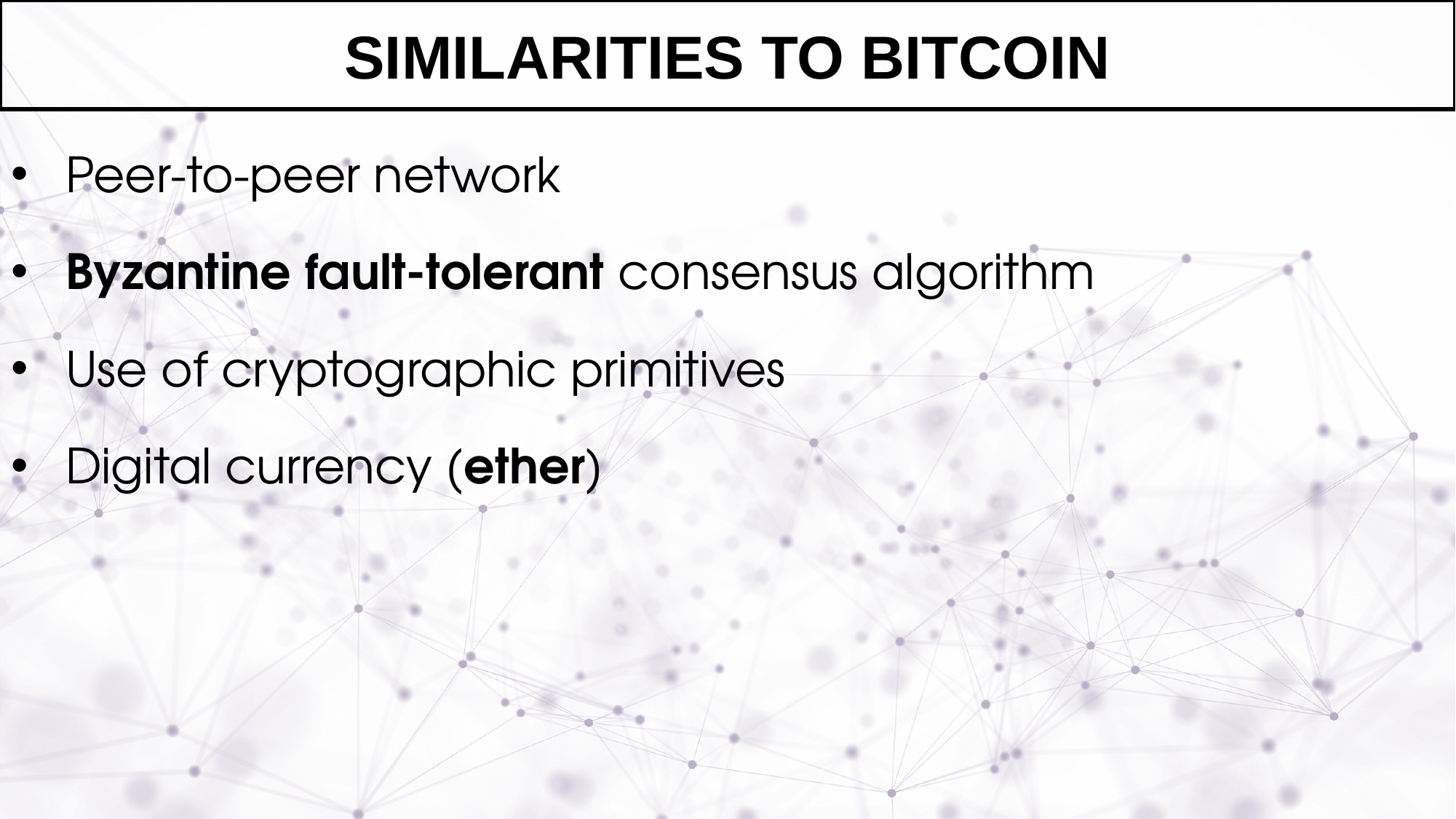

# SIMILARITIES TO BITCOIN
Peer-to-peer network
Byzantine fault-tolerant consensus algorithm
Use of cryptographic primitives
Digital currency (ether)